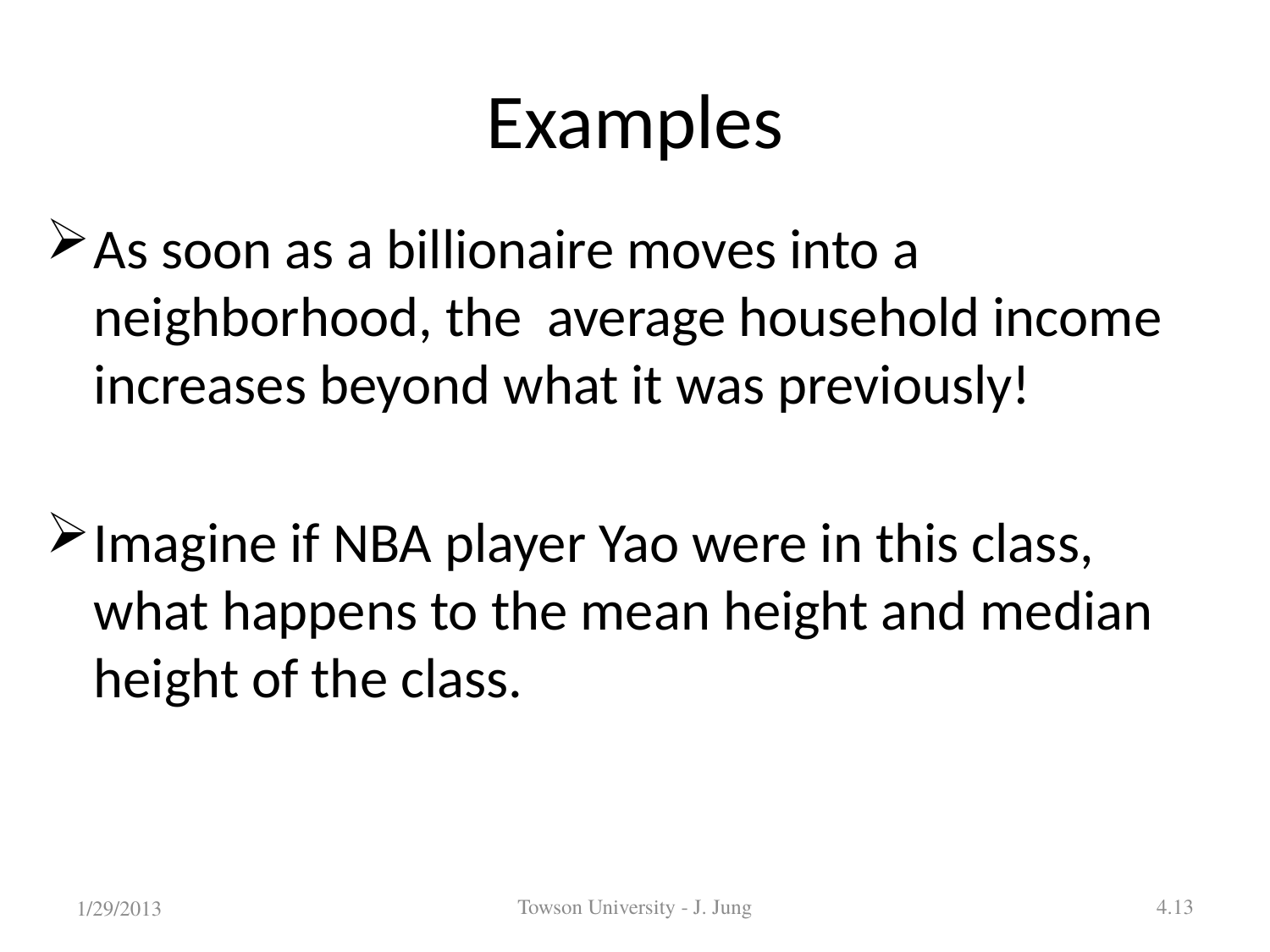

# Examples

As soon as a billionaire moves into a neighborhood, the  average household income increases beyond what it was previously!

Imagine if NBA player Yao were in this class, what happens to the mean height and median height of the class.

1/29/2013
Towson University - J. Jung
4.13